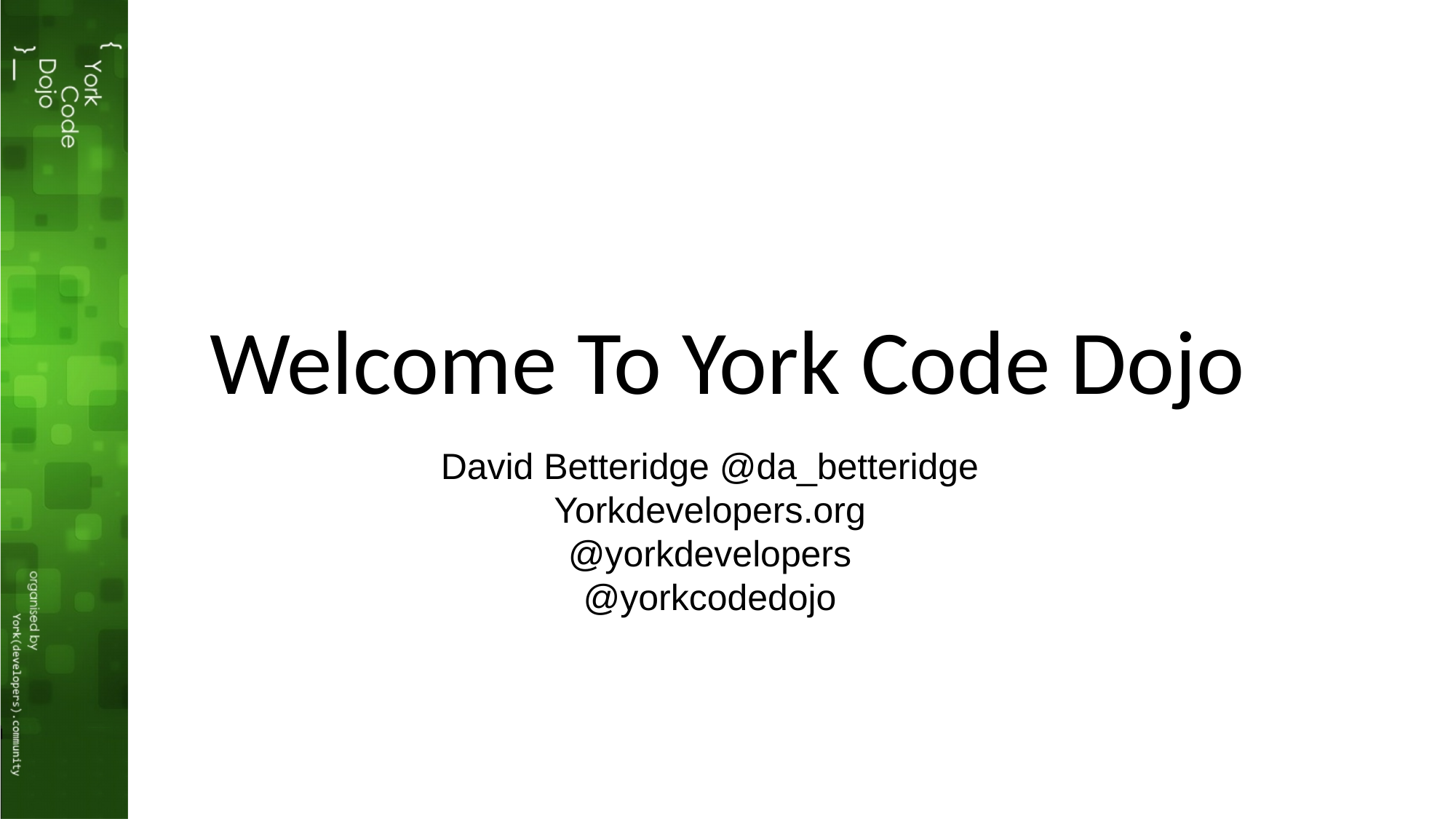

# Welcome To York Code Dojo
David Betteridge @da_betteridge
Yorkdevelopers.org
@yorkdevelopers
@yorkcodedojo